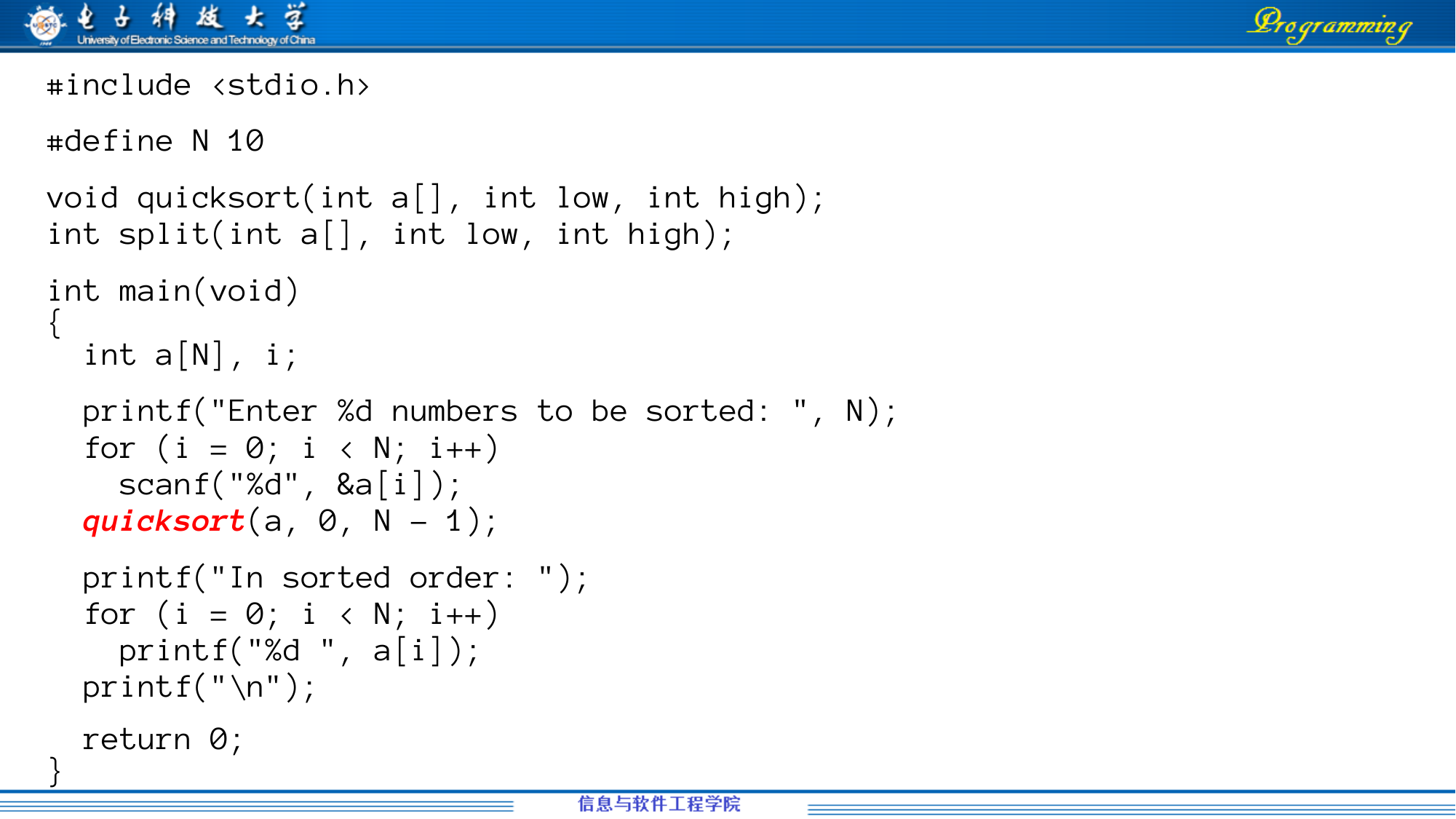

#include <stdio.h>

#define N 10

void quicksort(int a[], int low, int high);
int split(int a[], int low, int high);

int main(void)
{
  int a[N], i;

  printf("Enter %d numbers to be sorted: ", N);
  for (i = 0; i < N; i++)
    scanf("%d", &a[i]);
  quicksort(a, 0, N - 1);

  printf("In sorted order: ");
  for (i = 0; i < N; i++)
    printf("%d ", a[i]);
  printf("\n");

  return 0;
}